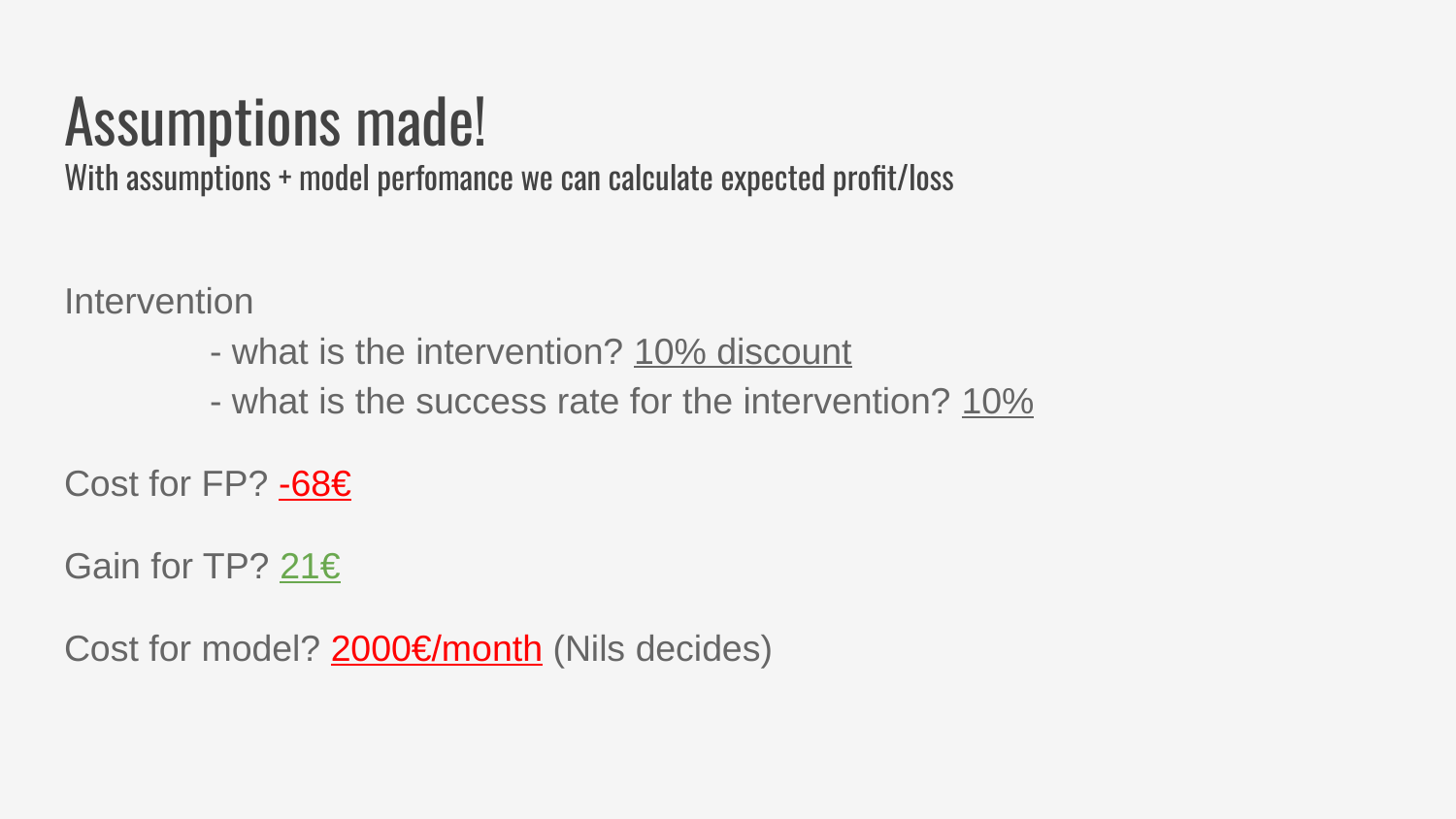

# Assumptions made! With assumptions + model perfomance we can calculate expected profit/loss
Intervention
	- what is the intervention? 10% discount
	- what is the success rate for the intervention? 10%
Cost for FP? -68€
Gain for TP? 21€
Cost for model? 2000€/month (Nils decides)